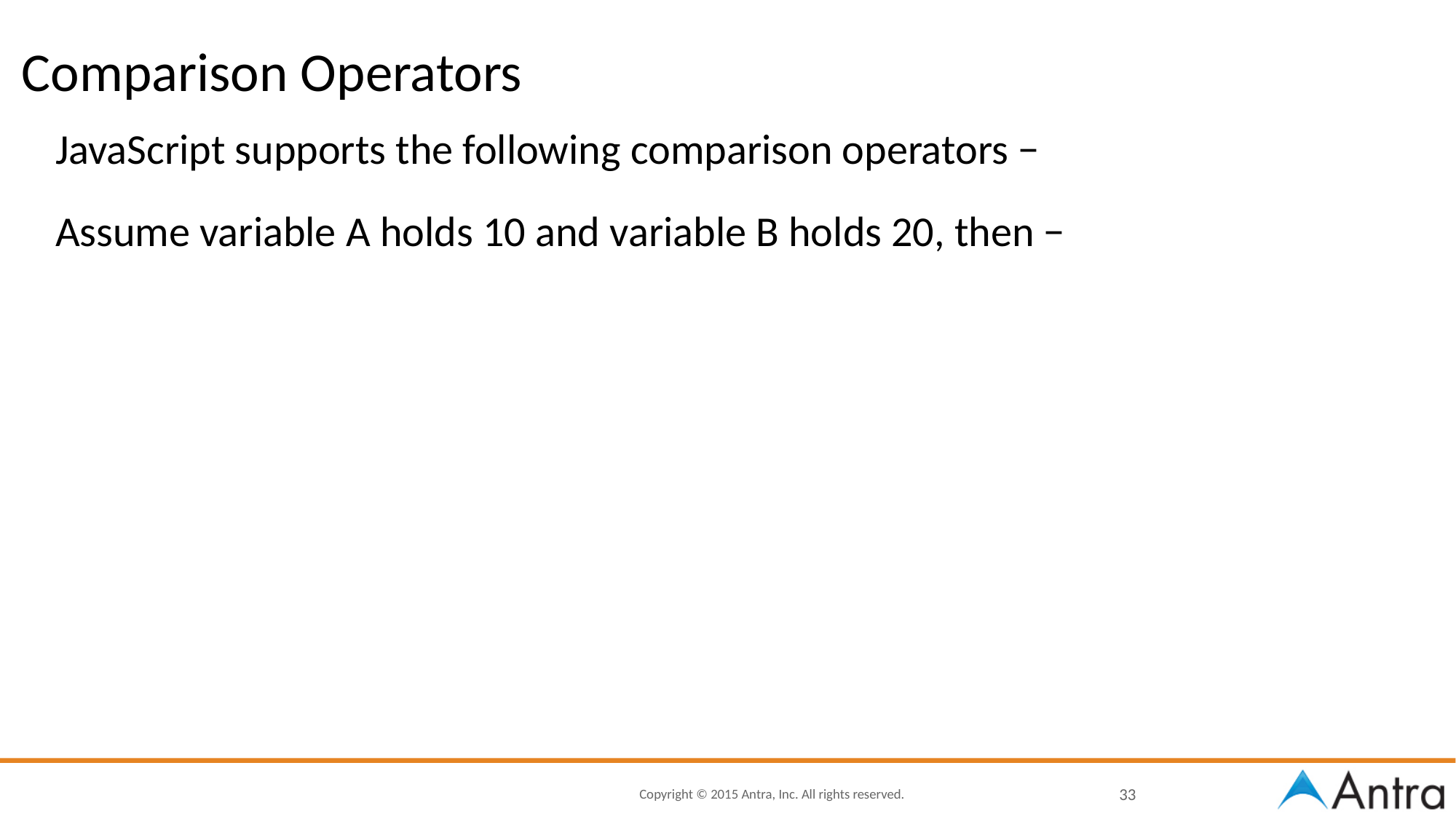

# Comparison Operators
JavaScript supports the following comparison operators −
Assume variable A holds 10 and variable B holds 20, then −

33